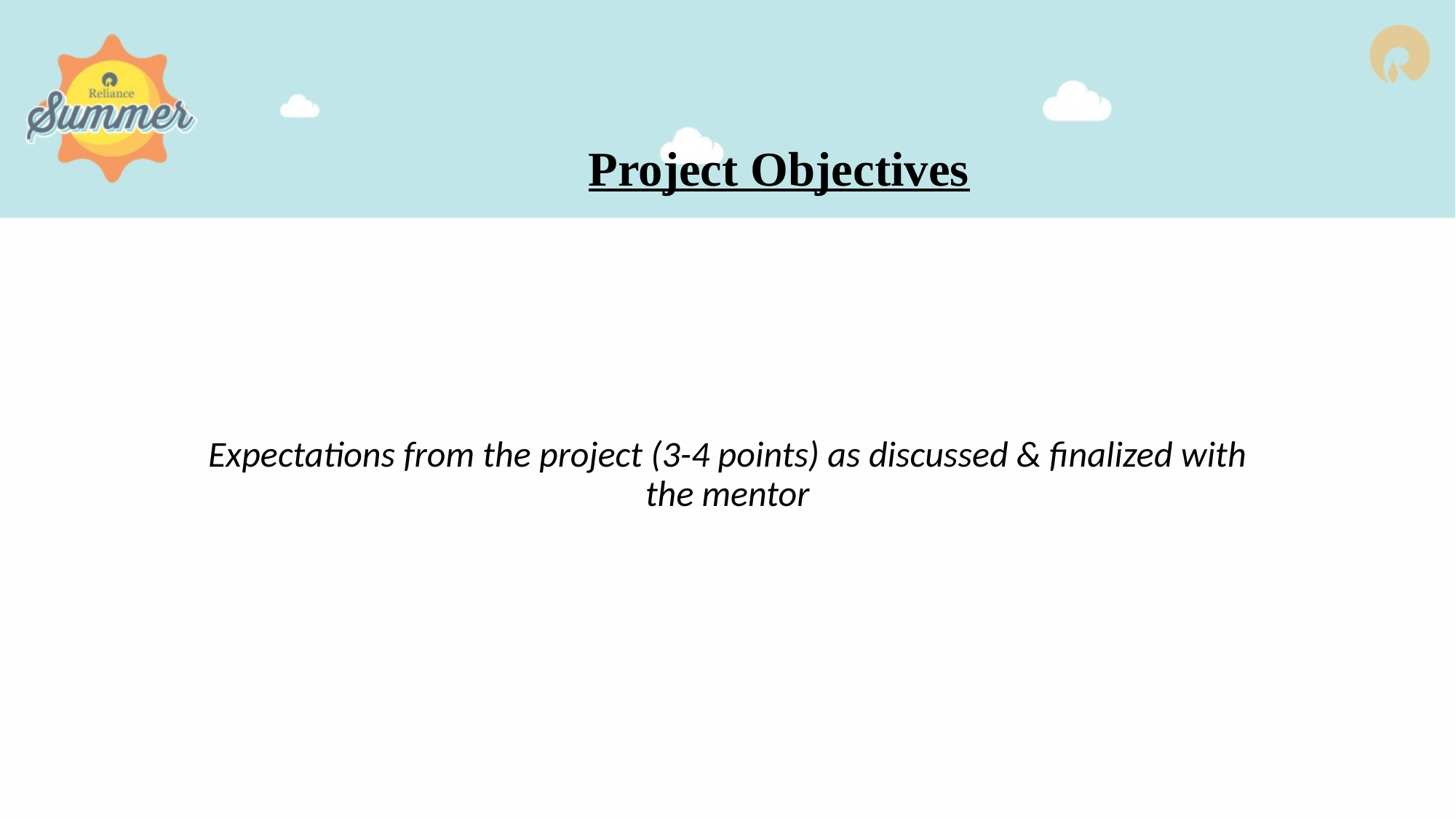

Project Objectives
Expectations from the project (3-4 points) as discussed & finalized with the mentor